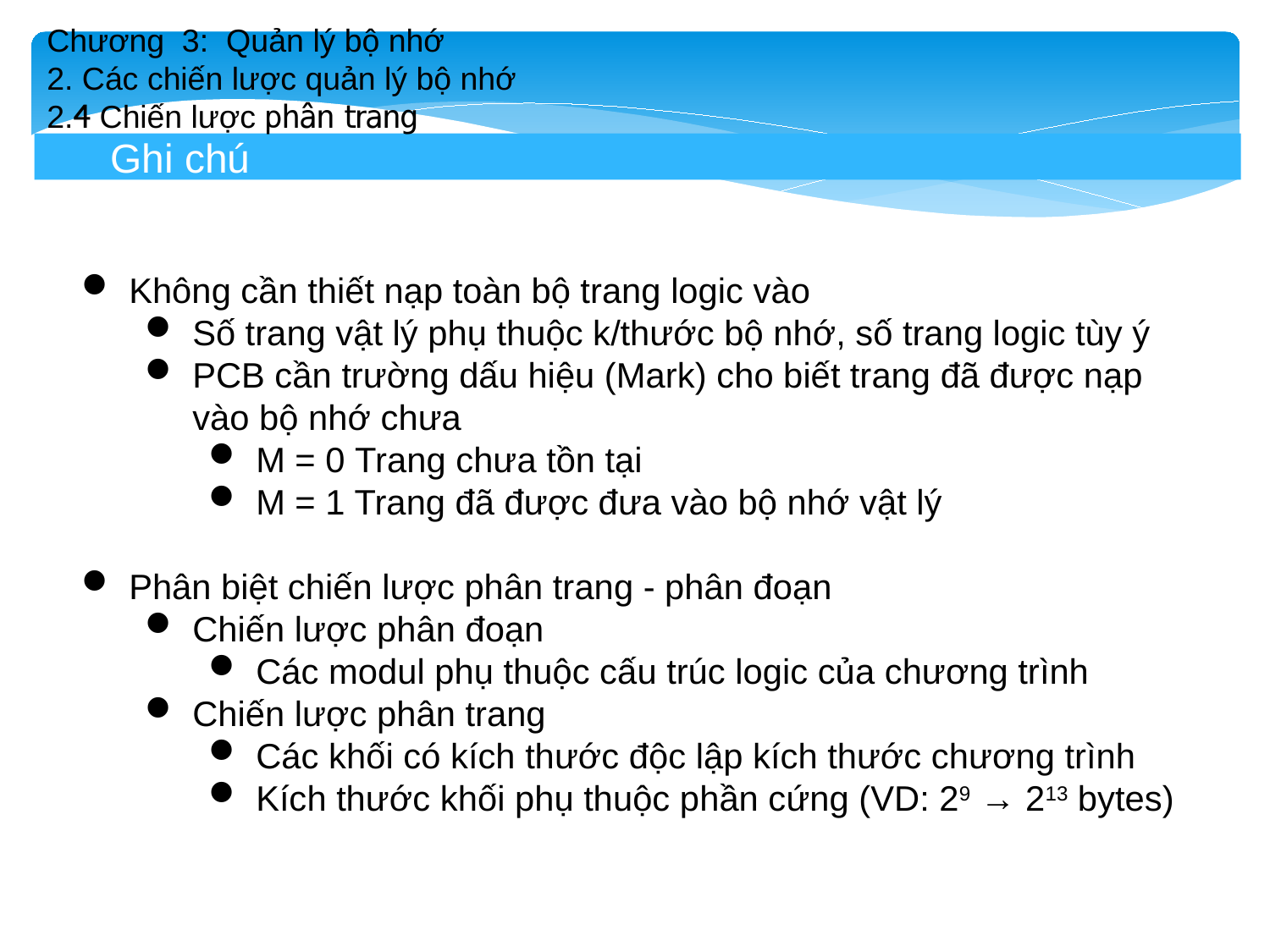

Chương  3:  Quản lý bộ nhớ
2. Các chiến lược quản lý bộ nhớ
2.4 Chiến lược phân trang
Ghi chú
Không cần thiết nạp toàn bộ trang logic vào
Số trang vật lý phụ thuộc k/thước bộ nhớ, số trang logic tùy ý
PCB cần trường dấu hiệu (Mark) cho biết trang đã được nạp vào bộ nhớ chưa
M = 0 Trang chưa tồn tại
M = 1 Trang đã được đưa vào bộ nhớ vật lý

Phân biệt chiến lược phân trang - phân đoạn
Chiến lược phân đoạn
Các modul phụ thuộc cấu trúc logic của chương trình
Chiến lược phân trang
Các khối có kích thước độc lập kích thước chương trình
Kích thước khối phụ thuộc phần cứng (VD: 29 → 213 bytes)